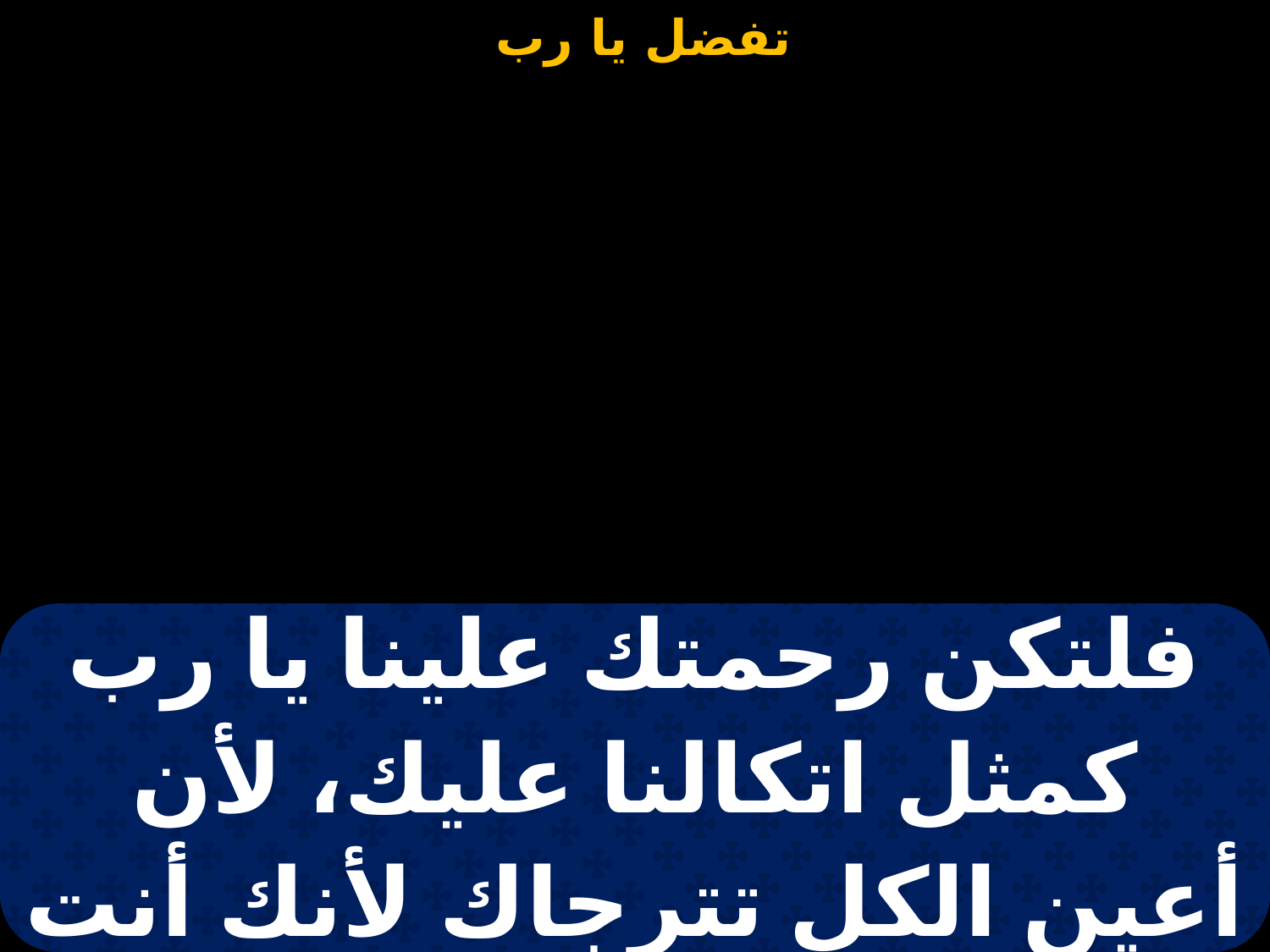

| فلتكن رحمتك علينا يا رب كمثل اتكالنا عليك، لأن أعين الكل تترجاك لأنك أنت الذي تعطيهم طعامهم في حينه. |
| --- |